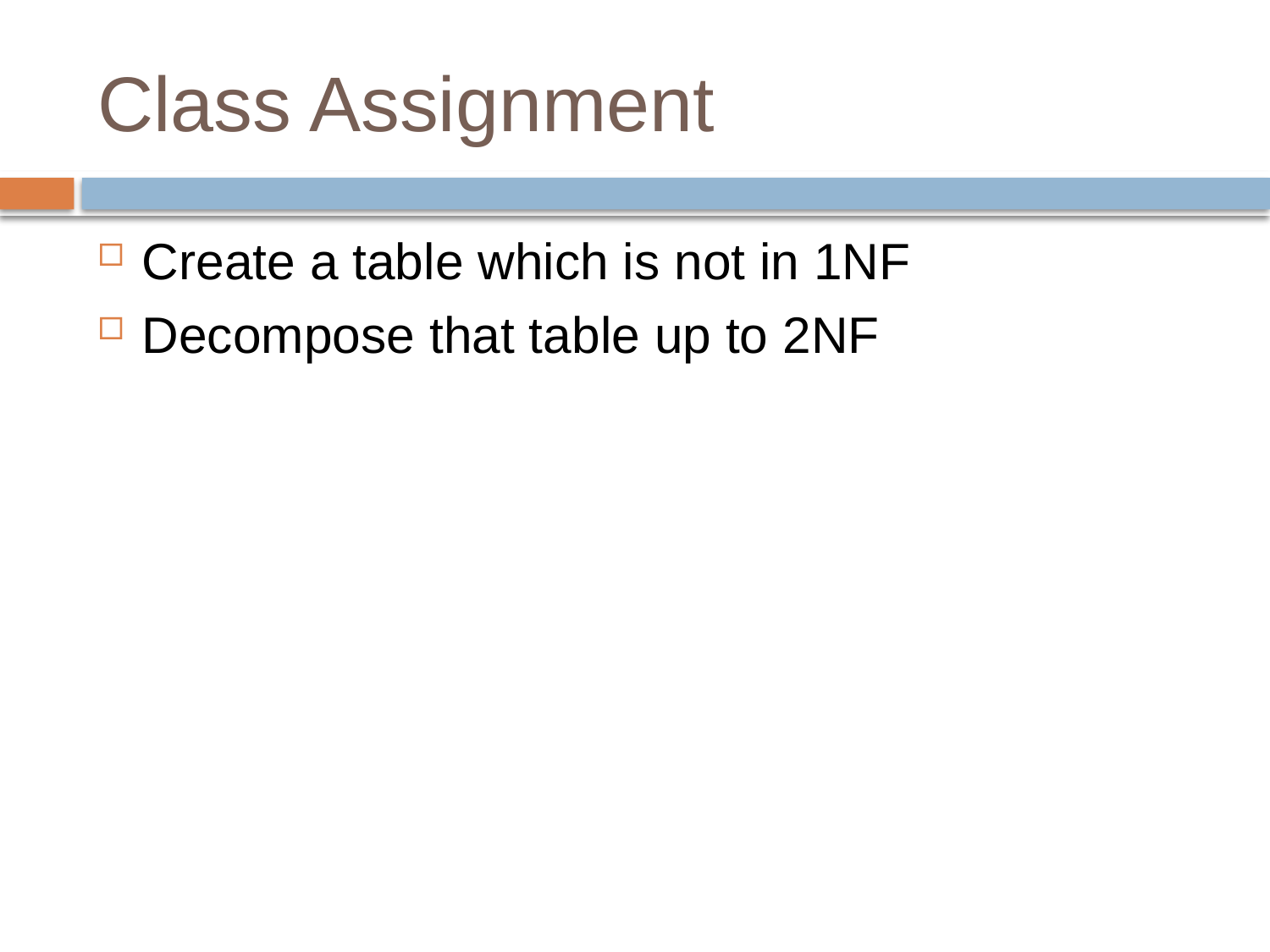

# Class Assignment
Create a table which is not in 1NF
Decompose that table up to 2NF